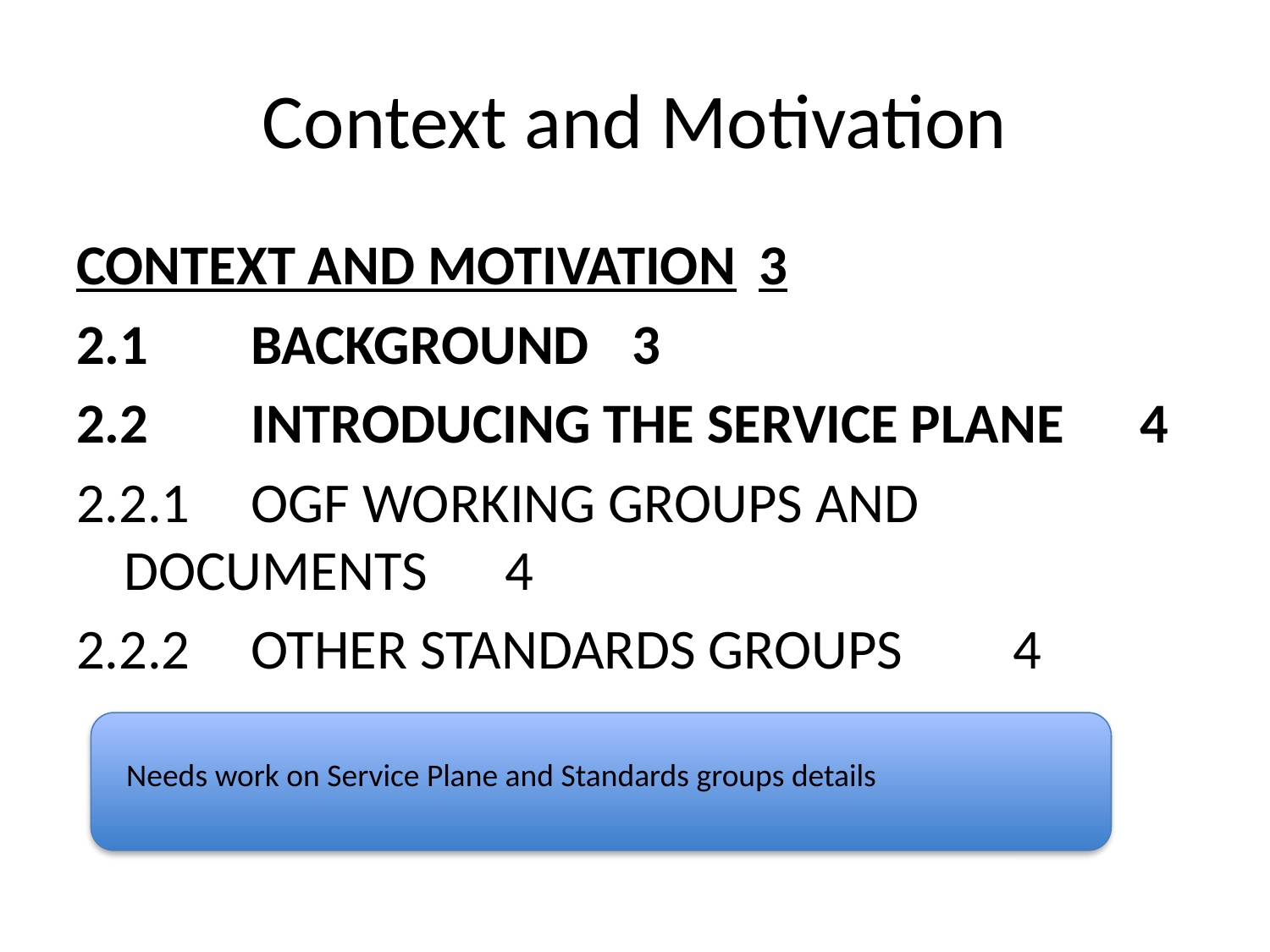

# Context and Motivation
Context and motivation	3
2.1	Background	3
2.2	Introducing the Service Plane	4
2.2.1	OGF Working Groups and documents	4
2.2.2	Other Standards Groups	4

Needs work on Service Plane and Standards groups details